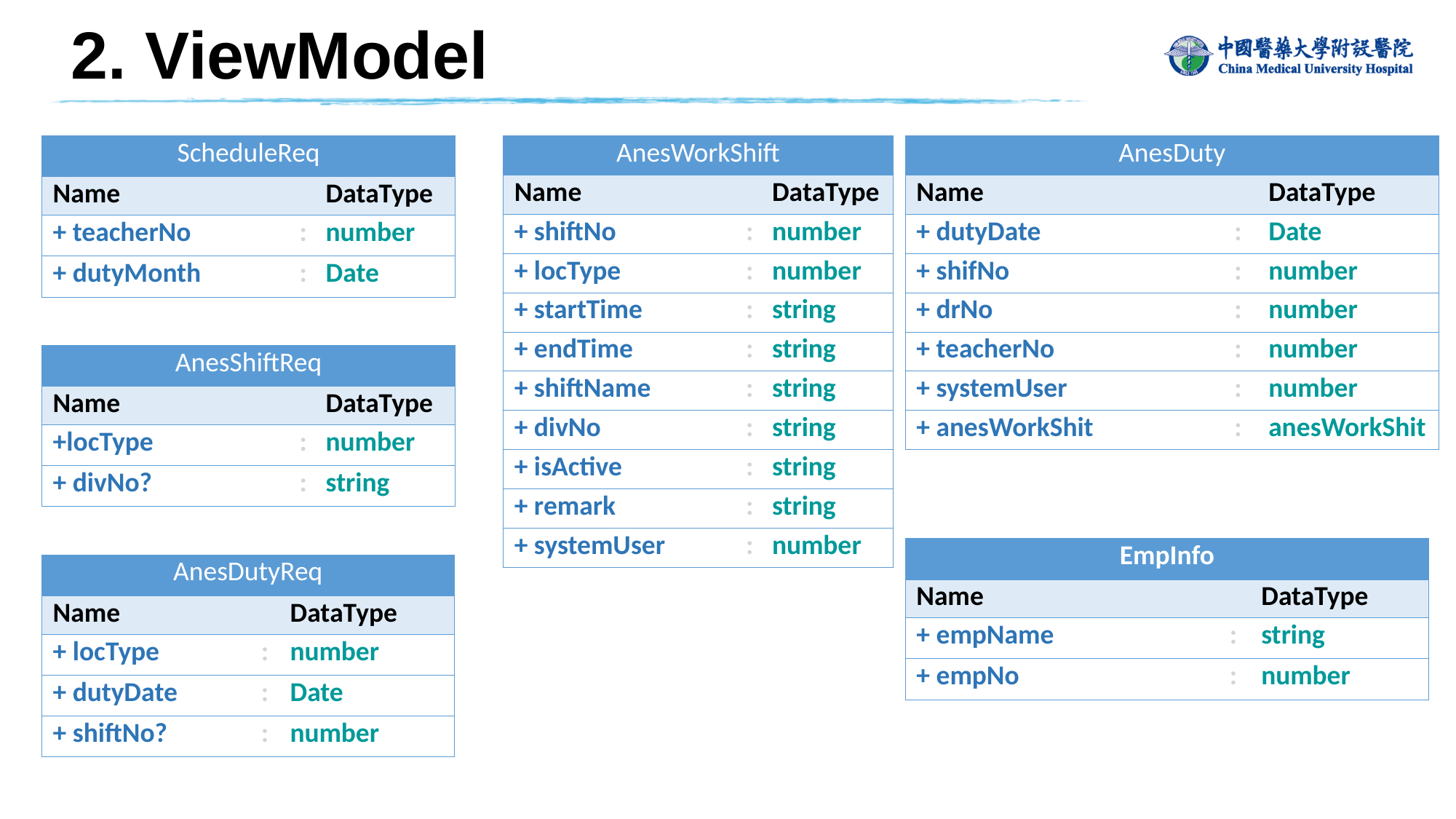

# 2. ViewModel
| ScheduleReq |  |  |
| --- | --- | --- |
| Name |  | DataType |
| + teacherNo | : | number |
| + dutyMonth | : | Date |
| AnesWorkShift |  |  |
| --- | --- | --- |
| Name |  | DataType |
| + shiftNo | : | number |
| + locType | : | number |
| + startTime | : | string |
| + endTime | : | string |
| + shiftName | : | string |
| + divNo | : | string |
| + isActive | : | string |
| + remark | : | string |
| + systemUser | : | number |
| AnesDuty |  |  |
| --- | --- | --- |
| Name |  | DataType |
| + dutyDate | : | Date |
| + shifNo | : | number |
| + drNo | : | number |
| + teacherNo | : | number |
| + systemUser | : | number |
| + anesWorkShit | : | anesWorkShit |
| AnesShiftReq |  |  |
| --- | --- | --- |
| Name |  | DataType |
| +locType | : | number |
| + divNo? | : | string |
| EmpInfo |  |  |
| --- | --- | --- |
| Name |  | DataType |
| + empName | : | string |
| + empNo | : | number |
| AnesDutyReq |  |  |
| --- | --- | --- |
| Name |  | DataType |
| + locType | : | number |
| + dutyDate | : | Date |
| + shiftNo? | : | number |